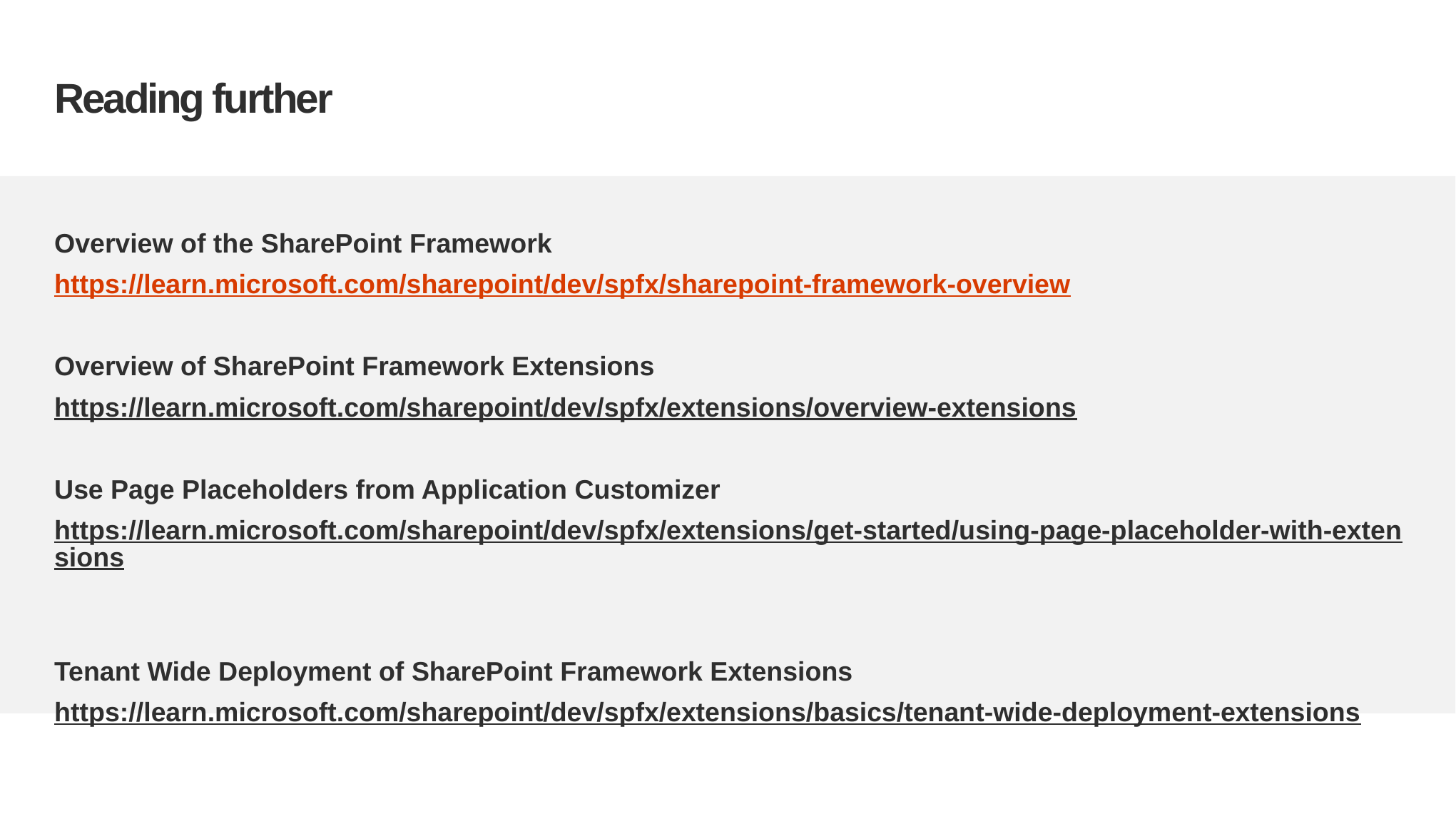

# Reading further

Overview of the SharePoint Framework
https://learn.microsoft.com/sharepoint/dev/spfx/sharepoint-framework-overview

Overview of SharePoint Framework Extensions
https://learn.microsoft.com/sharepoint/dev/spfx/extensions/overview-extensions

Use Page Placeholders from Application Customizer
https://learn.microsoft.com/sharepoint/dev/spfx/extensions/get-started/using-page-placeholder-with-extensions

Tenant Wide Deployment of SharePoint Framework Extensions
https://learn.microsoft.com/sharepoint/dev/spfx/extensions/basics/tenant-wide-deployment-extensions